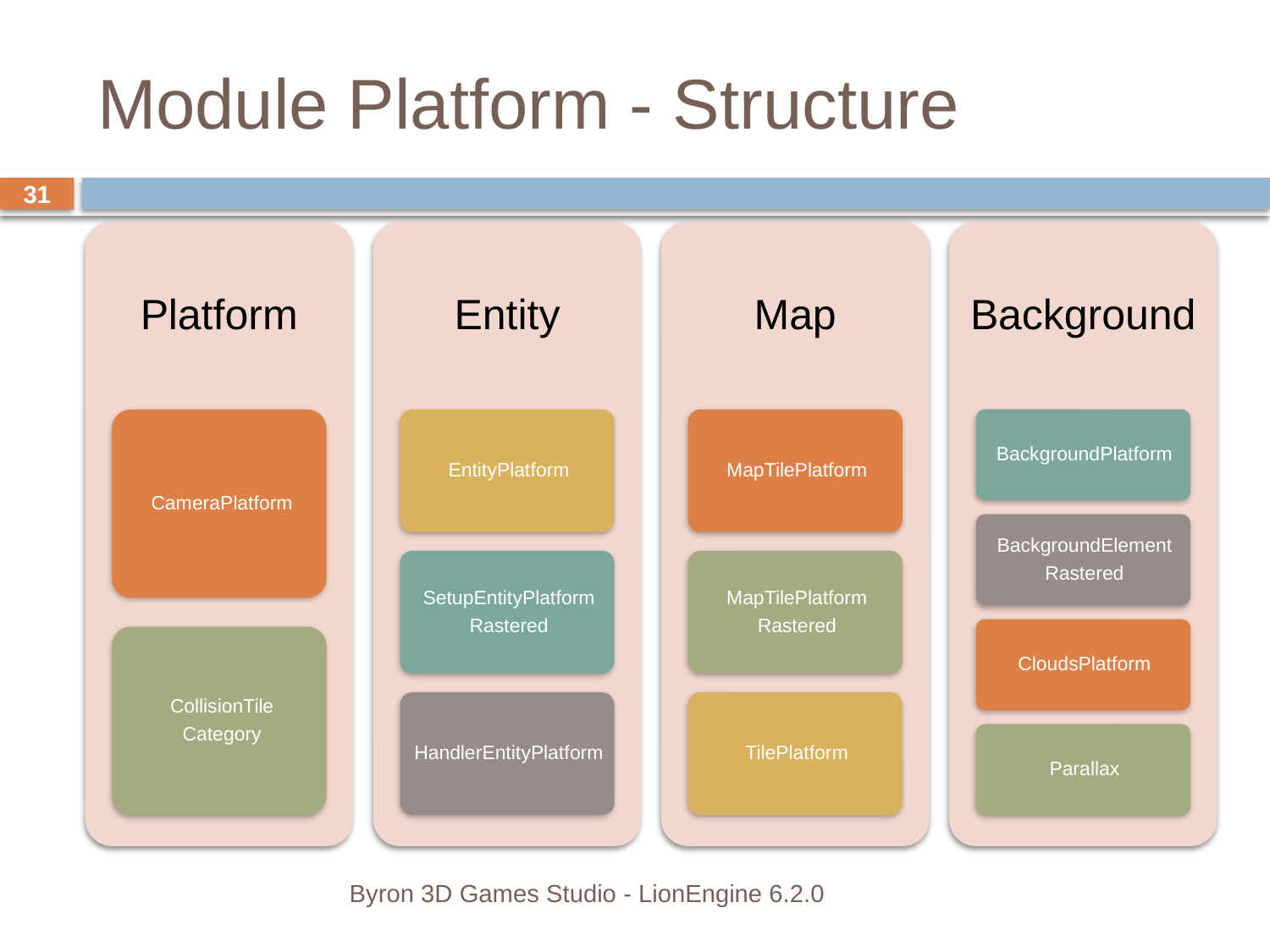

# Module Platform - Structure
31
Platform
CameraPlatform
CollisionTile
Category
Entity
EntityPlatform
SetupEntityPlatform
Rastered
HandlerEntityPlatform
Map
MapTilePlatform
MapTilePlatform
Rastered
TilePlatform
Background
BackgroundPlatform
BackgroundElement
Rastered
CloudsPlatform
Parallax
Byron 3D Games Studio - LionEngine 6.2.0